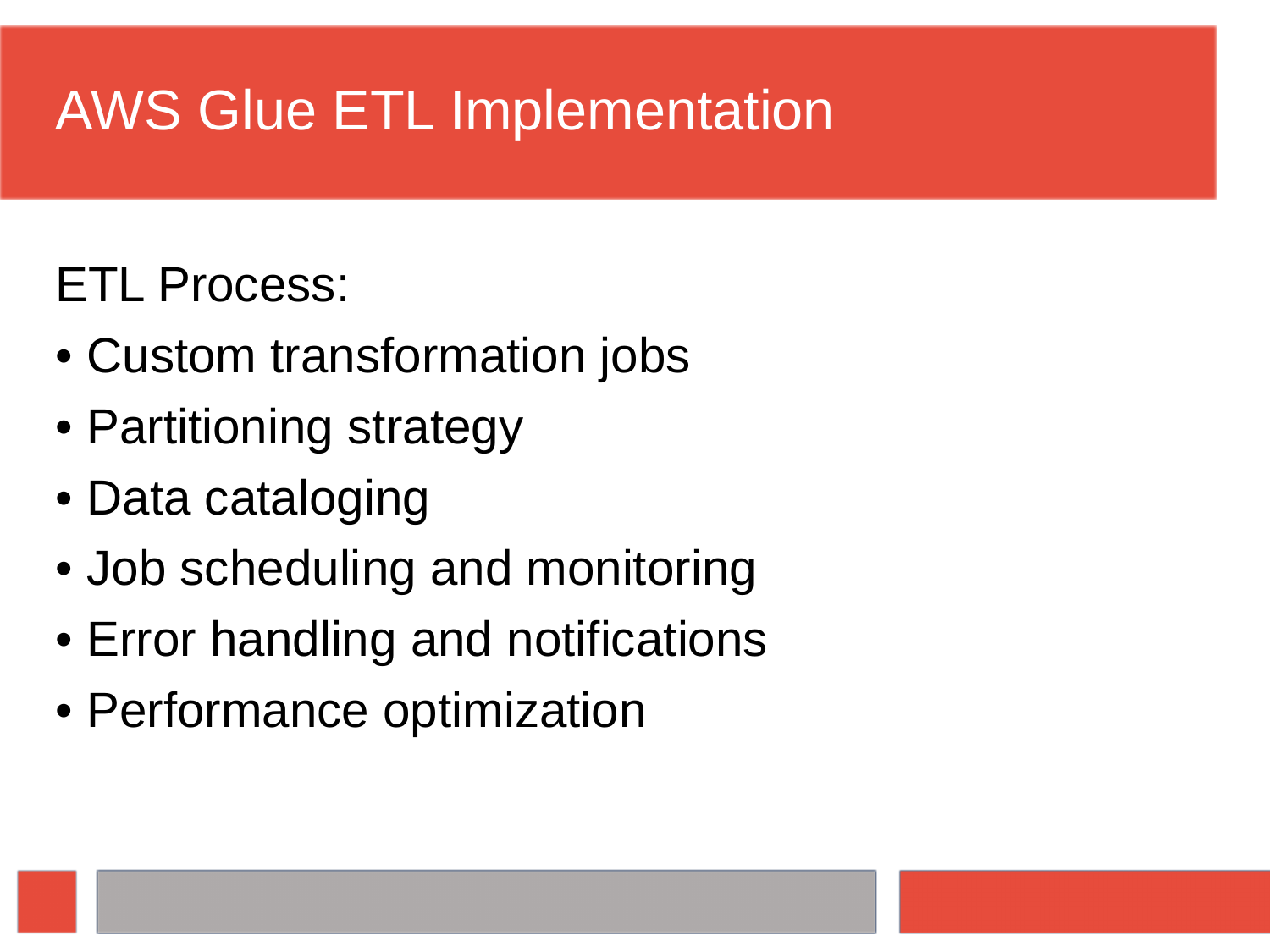

# AWS Glue ETL Implementation
ETL Process:
• Custom transformation jobs
• Partitioning strategy
• Data cataloging
• Job scheduling and monitoring
• Error handling and notifications
• Performance optimization